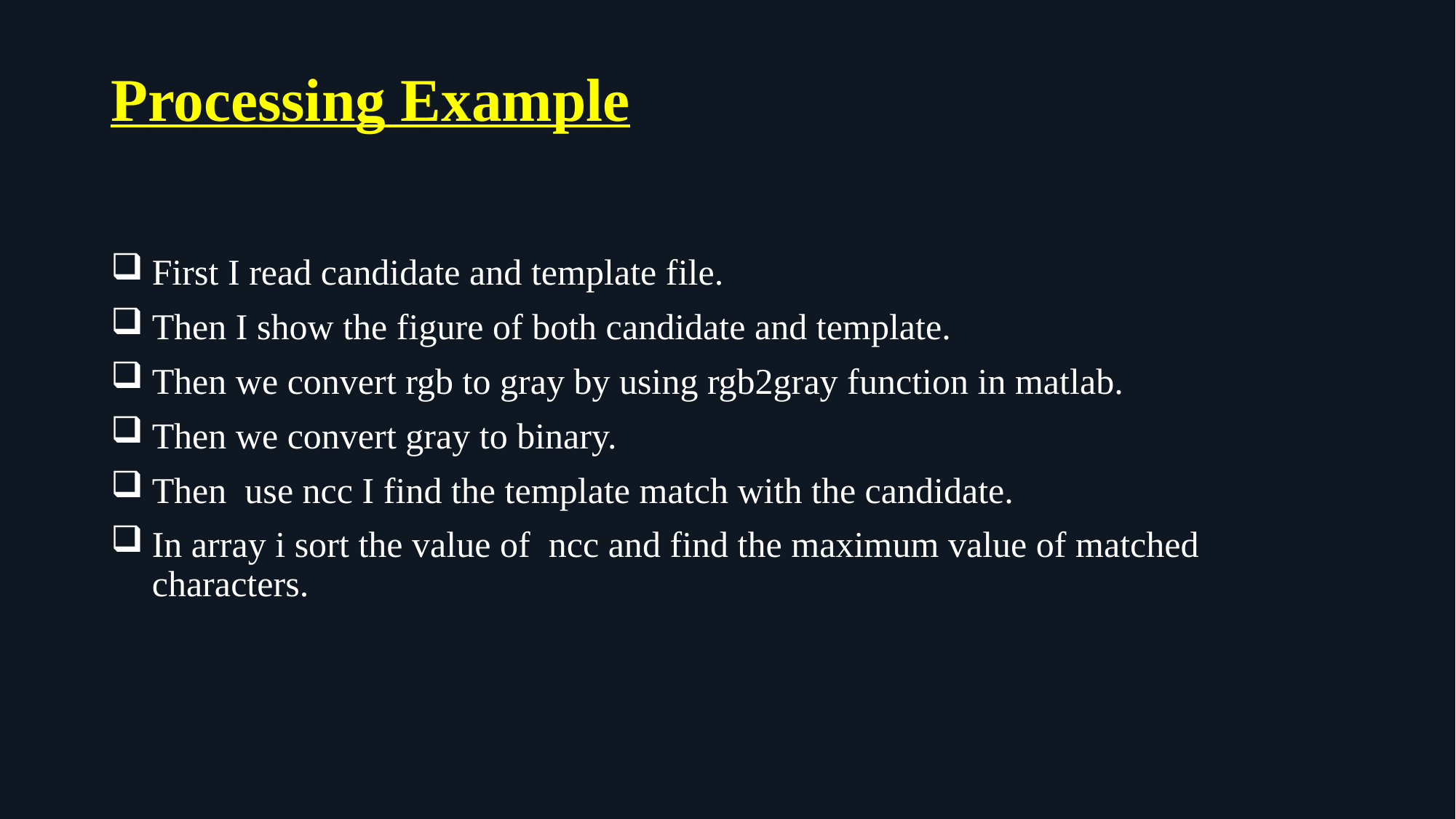

# Processing Example
First I read candidate and template file.
Then I show the figure of both candidate and template.
Then we convert rgb to gray by using rgb2gray function in matlab.
Then we convert gray to binary.
Then  use ncc I find the template match with the candidate.
In array i sort the value of  ncc and find the maximum value of matched characters.